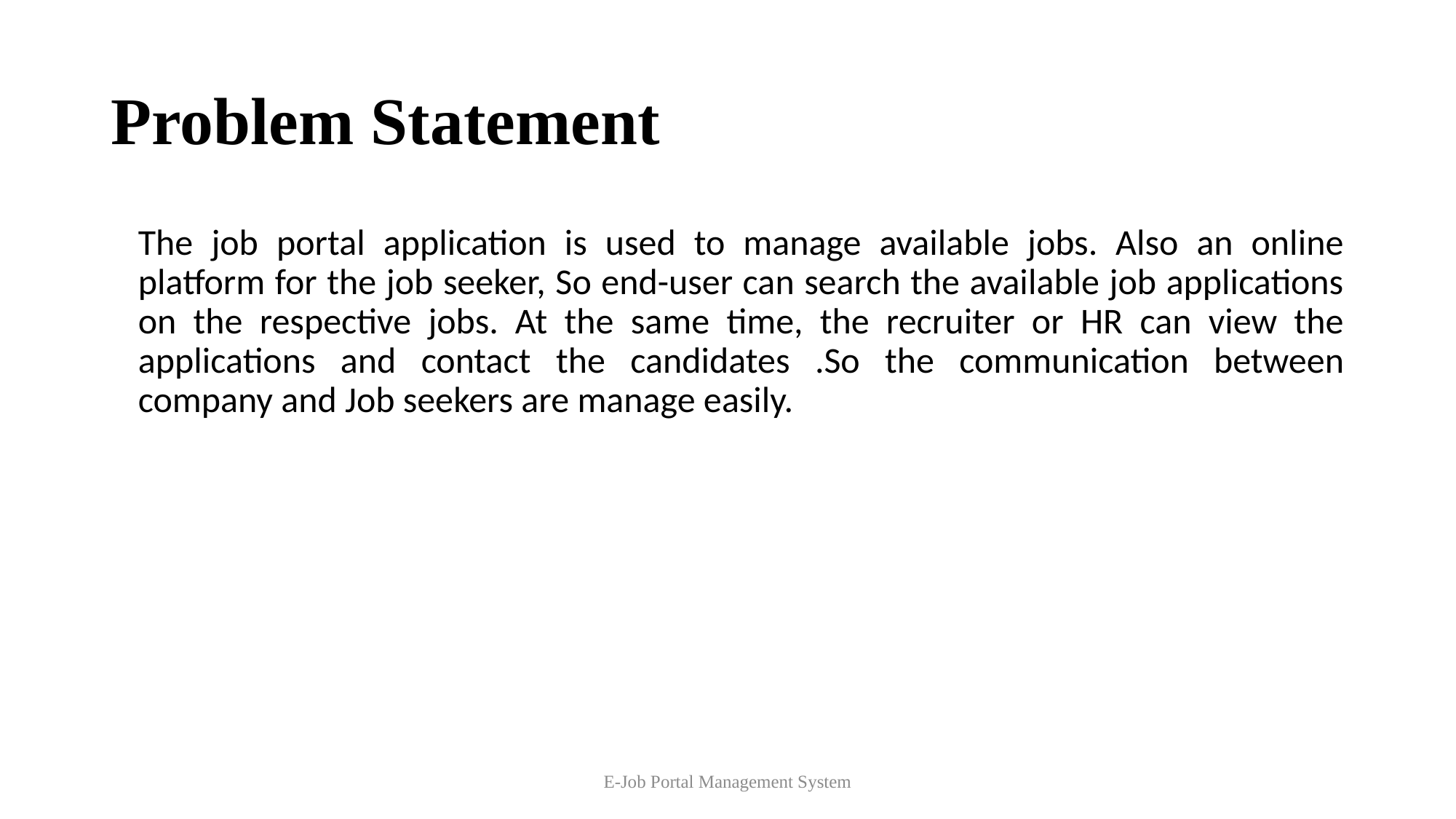

# Problem Statement
	The job portal application is used to manage available jobs. Also an online platform for the job seeker, So end-user can search the available job applications on the respective jobs. At the same time, the recruiter or HR can view the applications and contact the candidates .So the communication between company and Job seekers are manage easily.

E-Job Portal Management System